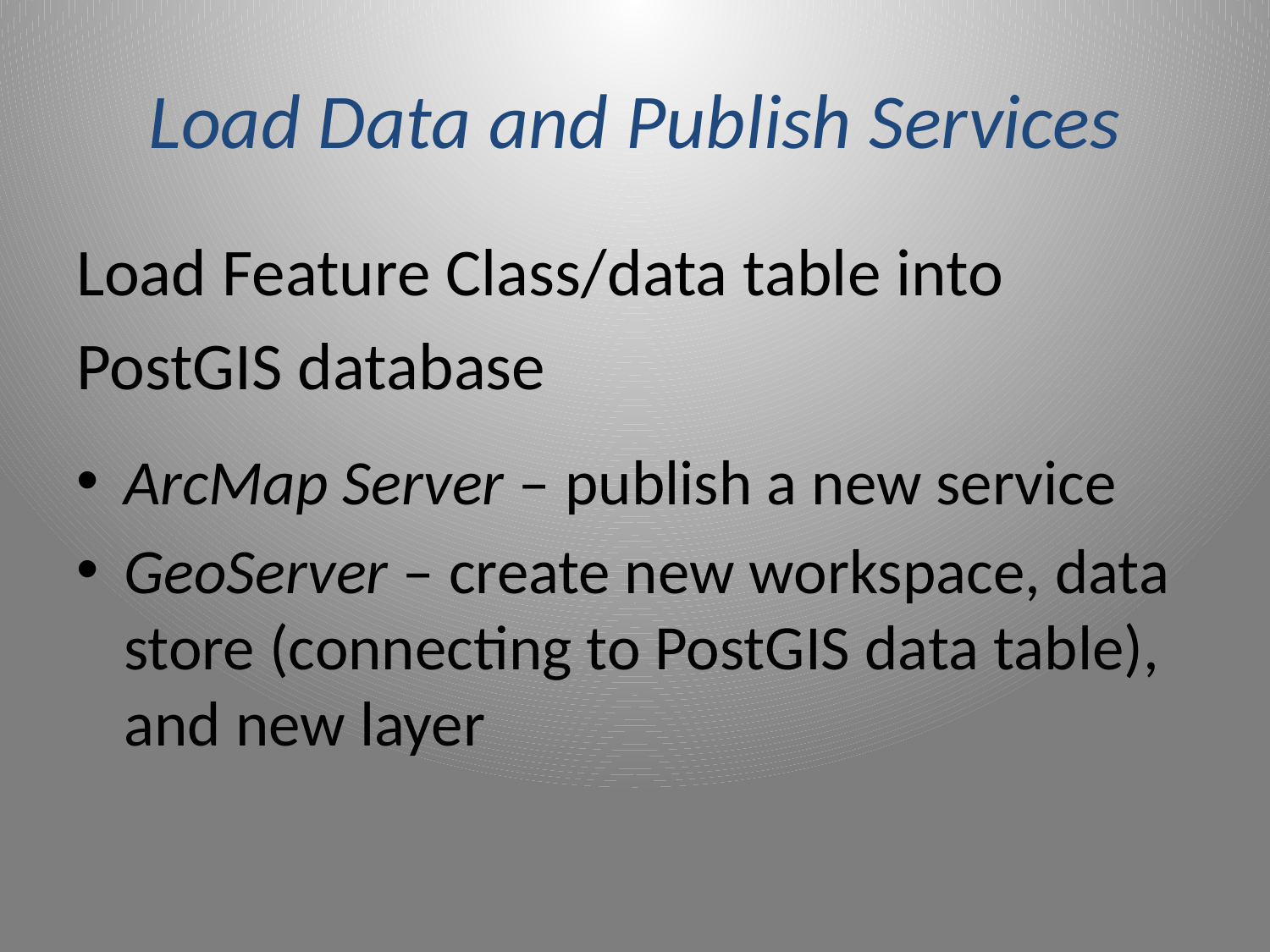

# Load Data and Publish Services
Load Feature Class/data table into
PostGIS database

ArcMap Server – publish a new service
GeoServer – create new workspace, data store (connecting to PostGIS data table), and new layer